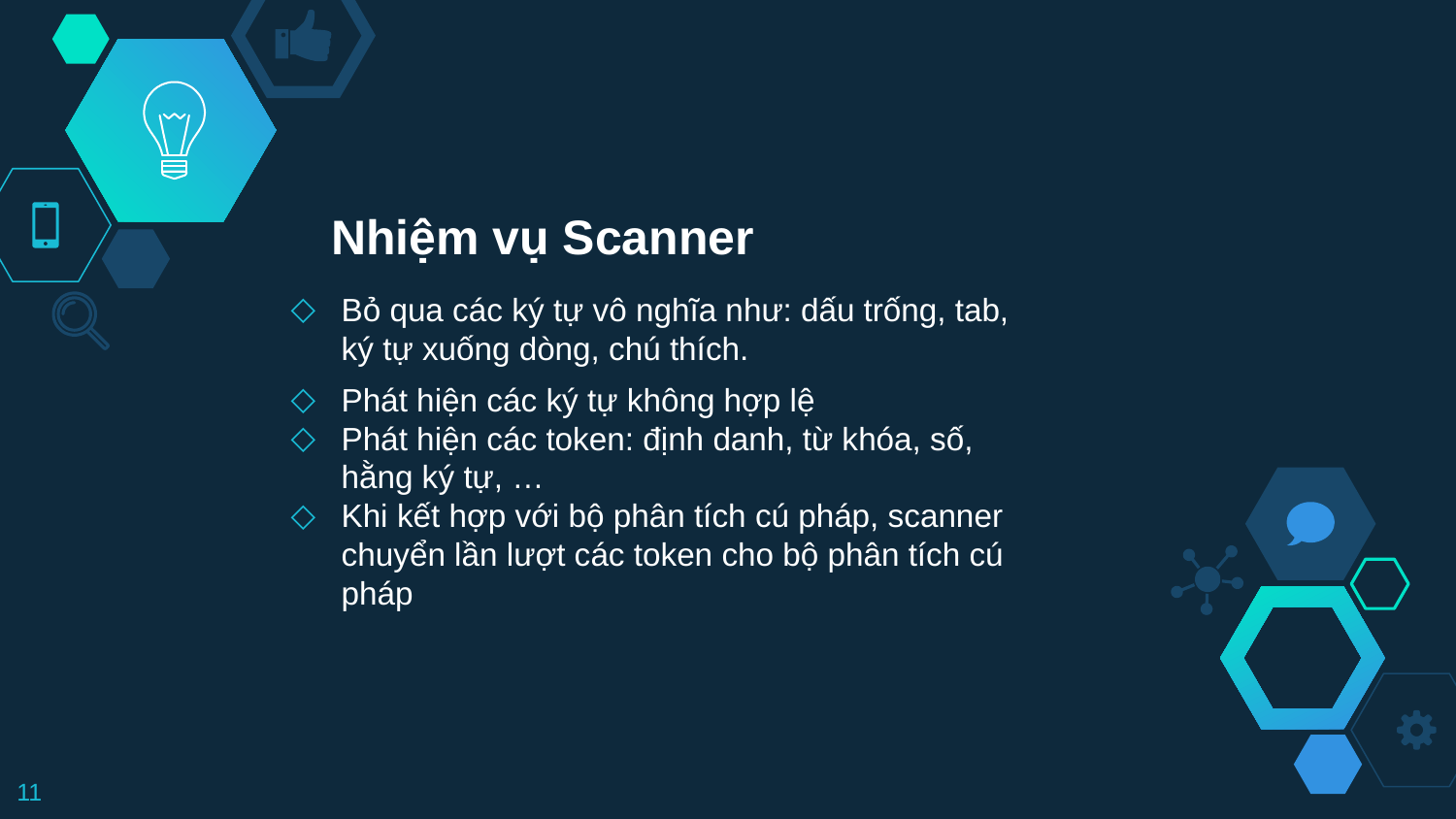

# Nhiệm vụ Scanner
Bỏ qua các ký tự vô nghĩa như: dấu trống, tab, ký tự xuống dòng, chú thích.
Phát hiện các ký tự không hợp lệ
Phát hiện các token: định danh, từ khóa, số, hằng ký tự, …
Khi kết hợp với bộ phân tích cú pháp, scanner chuyển lần lượt các token cho bộ phân tích cú pháp
11